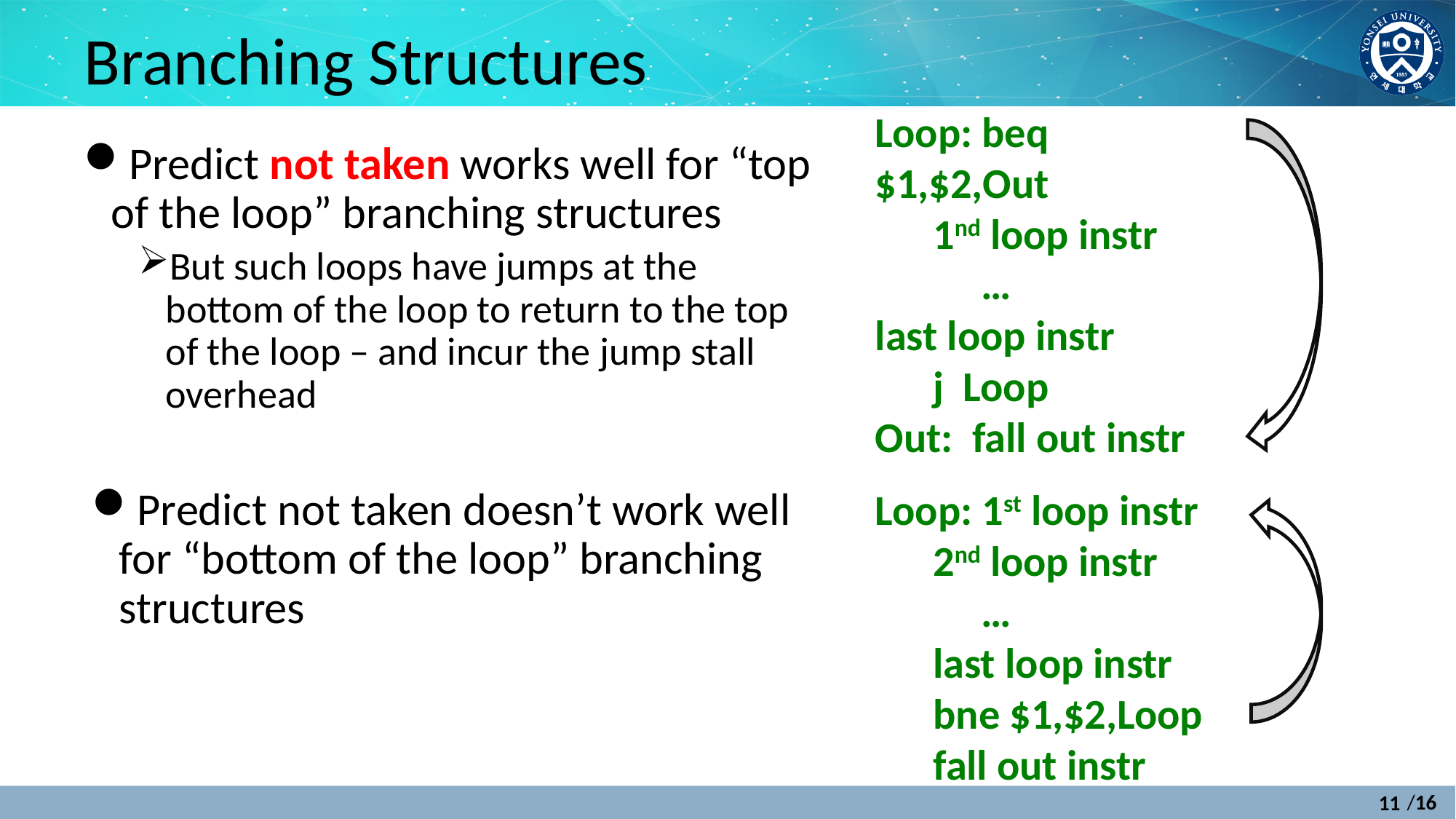

# Branching Structures
Loop: beq $1,$2,Out
      1nd loop instr
           …
last loop instr
      j  Loop
Out:  fall out instr

Predict not taken works well for “top of the loop” branching structures
But such loops have jumps at the bottom of the loop to return to the top of the loop – and incur the jump stall overhead
Loop: 1st loop instr
      2nd loop instr
           …
      last loop instr
      bne $1,$2,Loop
      fall out instr
Predict not taken doesn’t work well for “bottom of the loop” branching structures

11